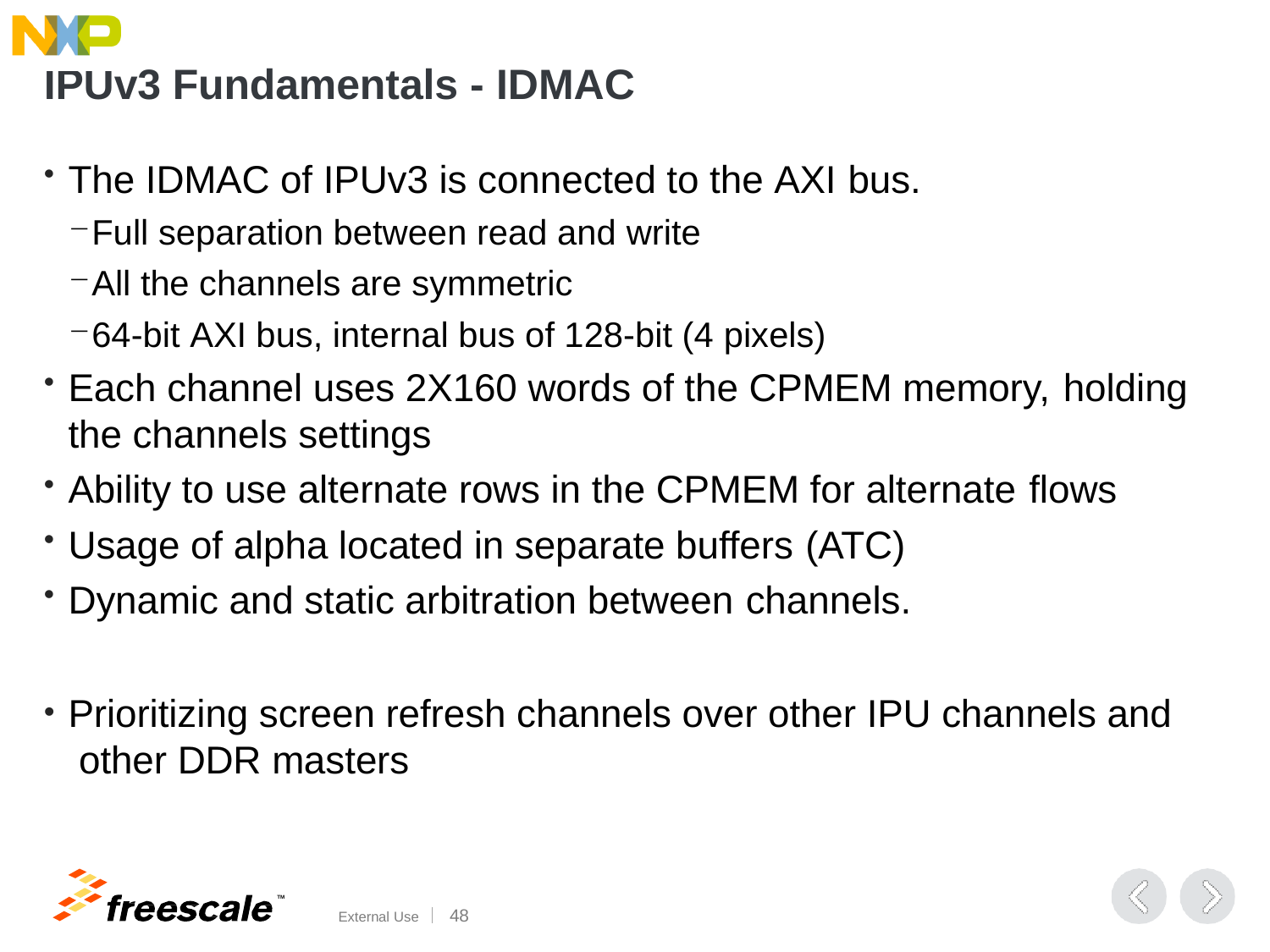

# IPUv3 Fundamentals - IDMAC
The IDMAC of IPUv3 is connected to the AXI bus.
Full separation between read and write
All the channels are symmetric
64-bit AXI bus, internal bus of 128-bit (4 pixels)
Each channel uses 2X160 words of the CPMEM memory, holding
the channels settings
Ability to use alternate rows in the CPMEM for alternate flows
Usage of alpha located in separate buffers (ATC)
Dynamic and static arbitration between channels.

Prioritizing screen refresh channels over other IPU channels and  other DDR masters
TM
External Use	48